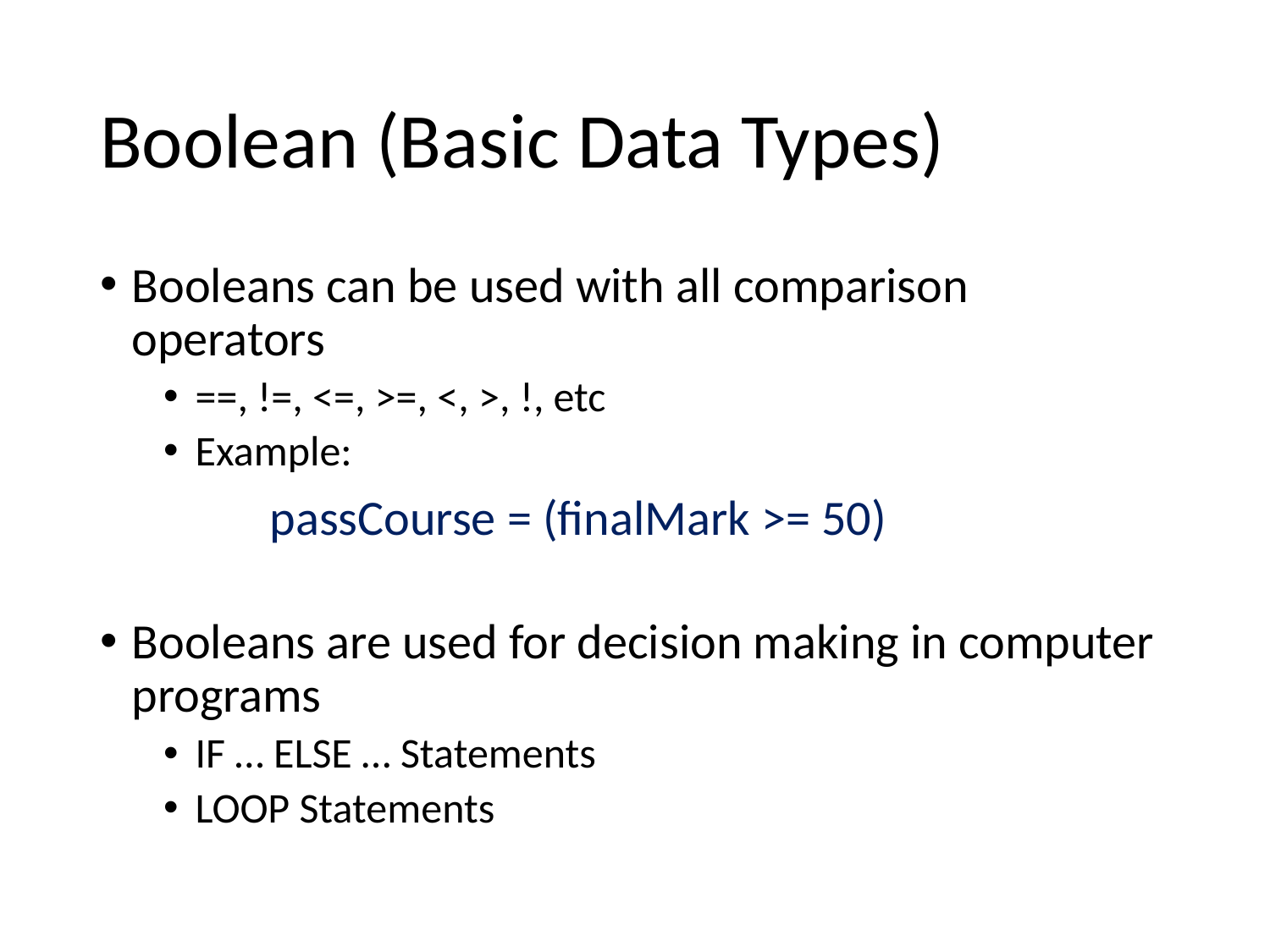

# Boolean (Basic Data Types)
Booleans can be used with all comparison operators
==, !=, <=, >=, <, >, !, etc
Example:
		 passCourse = (finalMark >= 50)
Booleans are used for decision making in computer programs
IF … ELSE … Statements
LOOP Statements